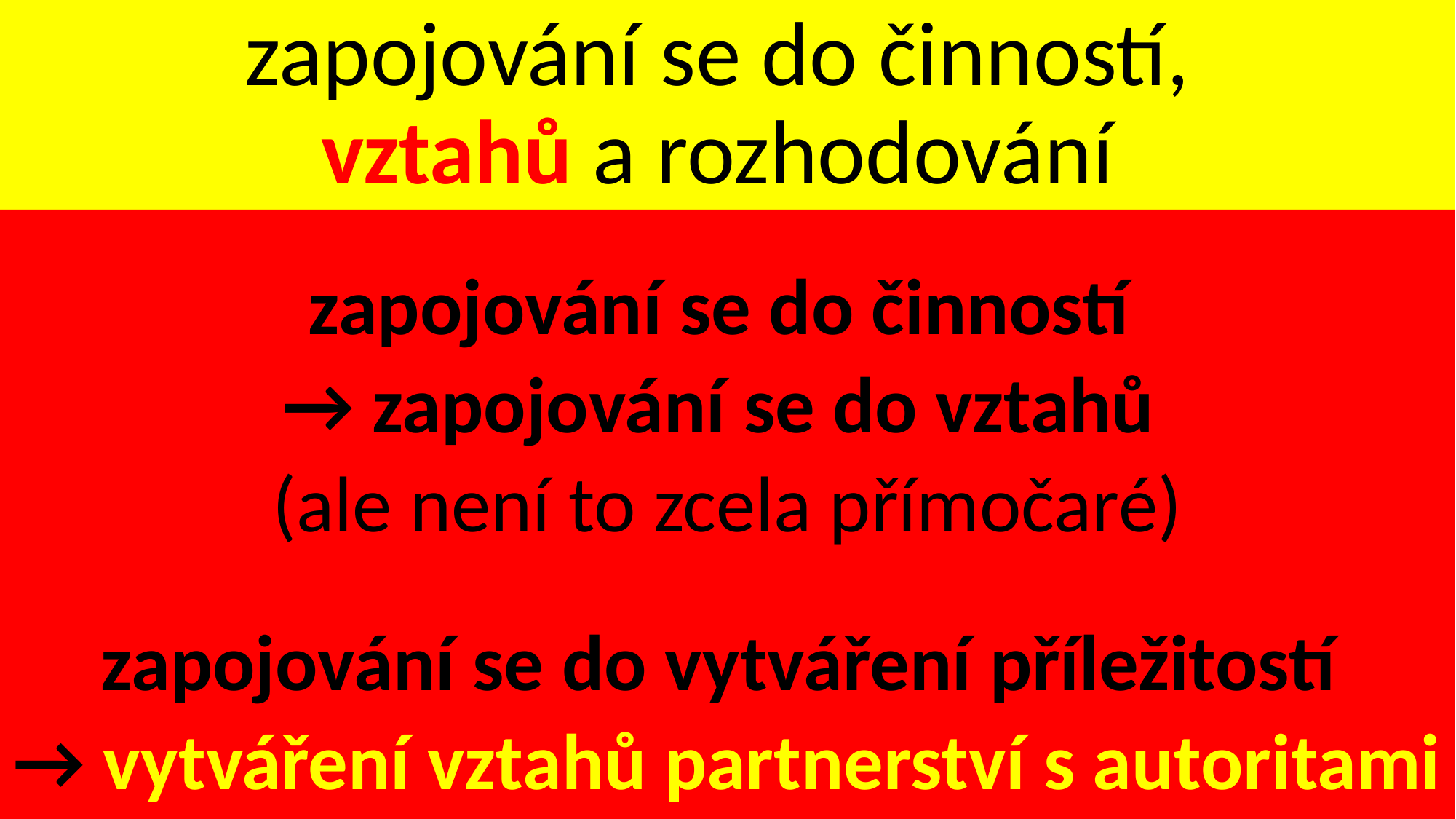

# zapojování se do činností, vztahů a rozhodování

zapojování se do činností
→ zapojování se do vztahů
(ale není to zcela přímočaré)

zapojování se do vytváření příležitostí
→ vytváření vztahů partnerství s autoritami